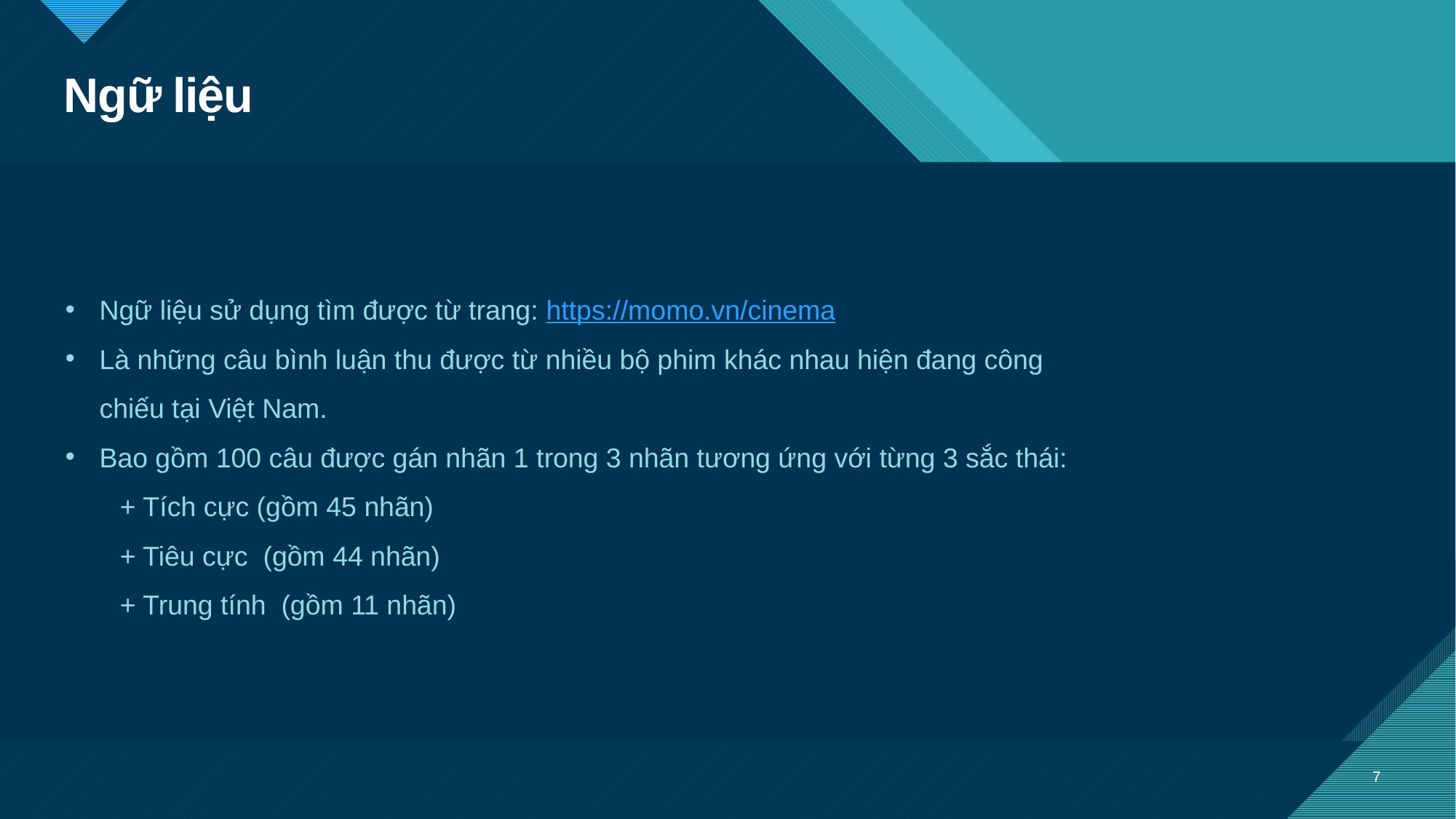

# Ngữ liệu
Ngữ liệu sử dụng tìm được từ trang: https://momo.vn/cinema
Là những câu bình luận thu được từ nhiều bộ phim khác nhau hiện đang công chiếu tại Việt Nam.
Bao gồm 100 câu được gán nhãn 1 trong 3 nhãn tương ứng với từng 3 sắc thái:
+ Tích cực (gồm 45 nhãn)
+ Tiêu cực  (gồm 44 nhãn)
+ Trung tính  (gồm 11 nhãn)

7